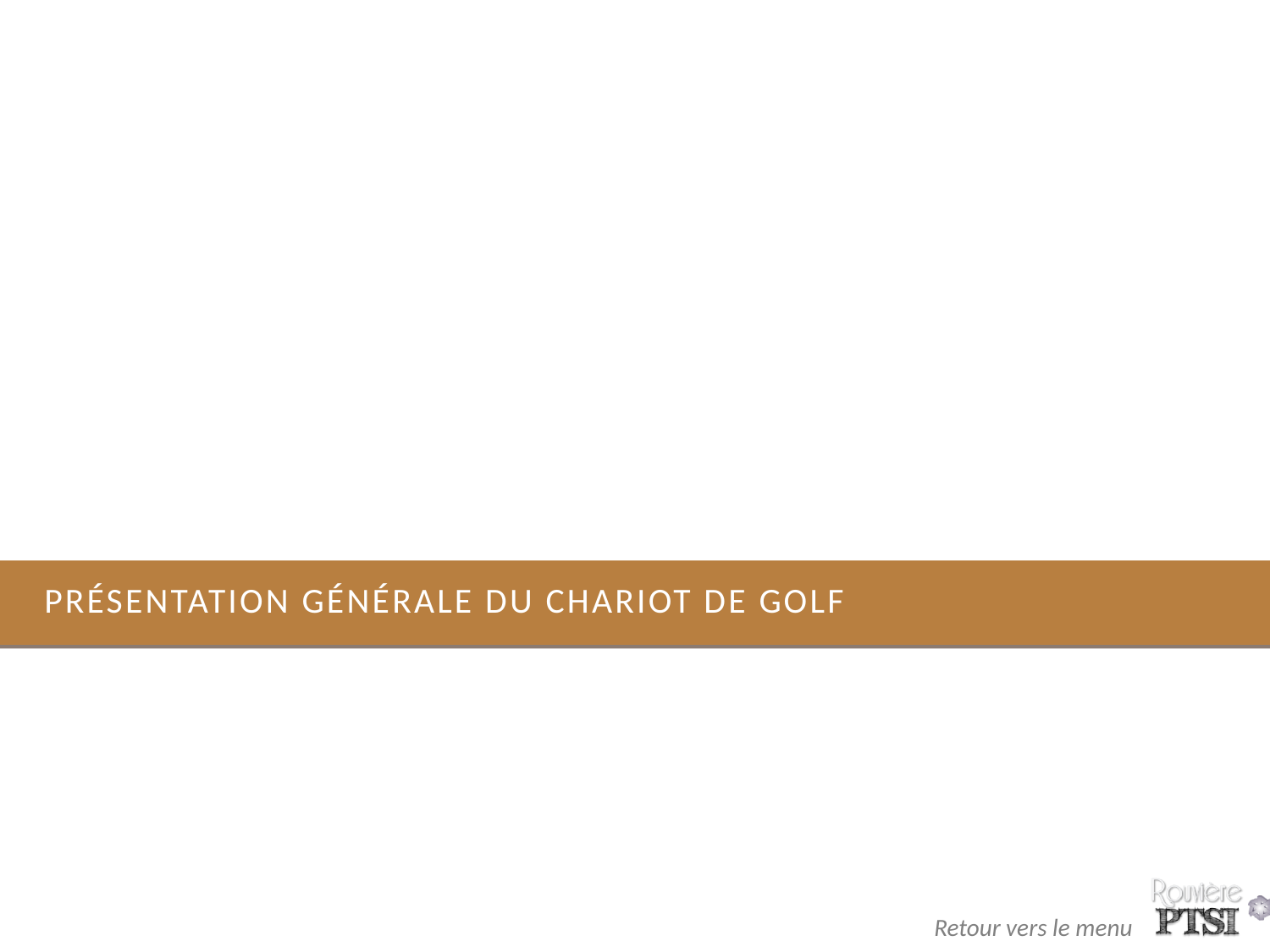

# Présentation générale du chariot de golf
3
Retour vers le menu